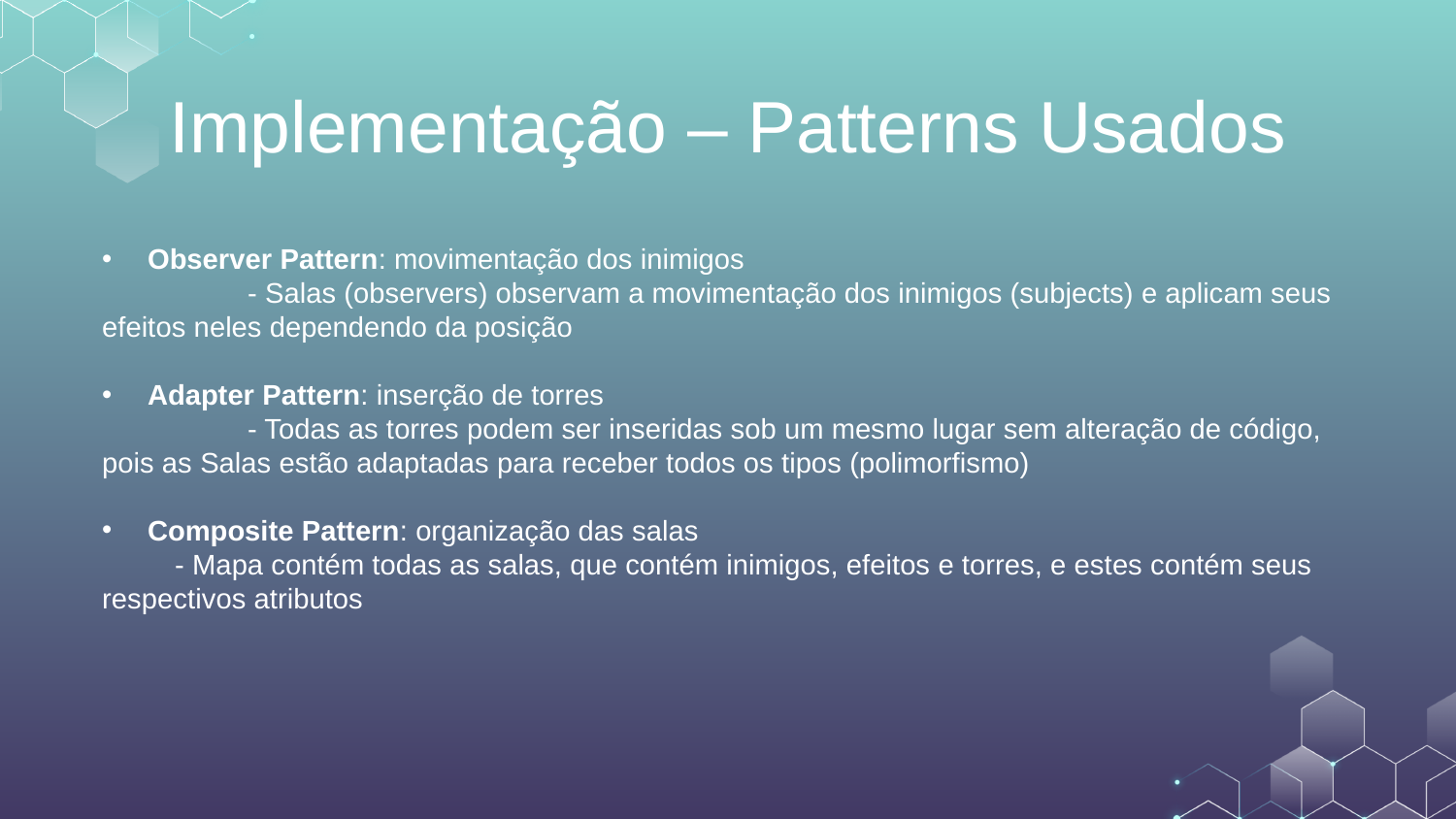

# Implementação – Patterns Usados
Observer Pattern: movimentação dos inimigos
	- Salas (observers) observam a movimentação dos inimigos (subjects) e aplicam seus efeitos neles dependendo da posição

Adapter Pattern: inserção de torres
	- Todas as torres podem ser inseridas sob um mesmo lugar sem alteração de código, pois as Salas estão adaptadas para receber todos os tipos (polimorfismo)

Composite Pattern: organização das salas
- Mapa contém todas as salas, que contém inimigos, efeitos e torres, e estes contém seus respectivos atributos